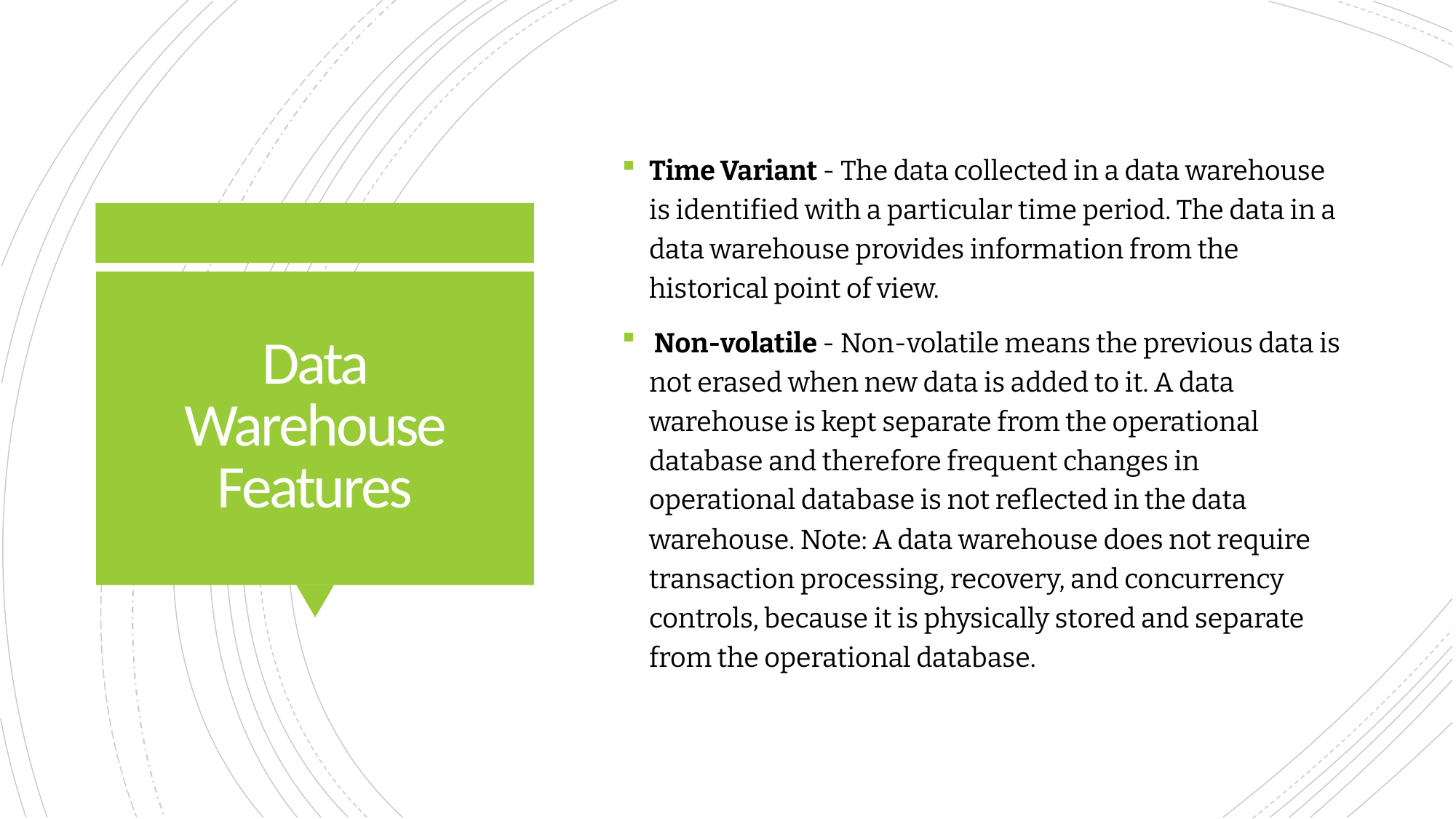

Time Variant - The data collected in a data warehouse is identified with a particular time period. The data in a data warehouse provides information from the historical point of view.
 Non-volatile - Non-volatile means the previous data is not erased when new data is added to it. A data warehouse is kept separate from the operational database and therefore frequent changes in operational database is not reflected in the data warehouse. Note: A data warehouse does not require transaction processing, recovery, and concurrency controls, because it is physically stored and separate from the operational database.
# Data Warehouse Features